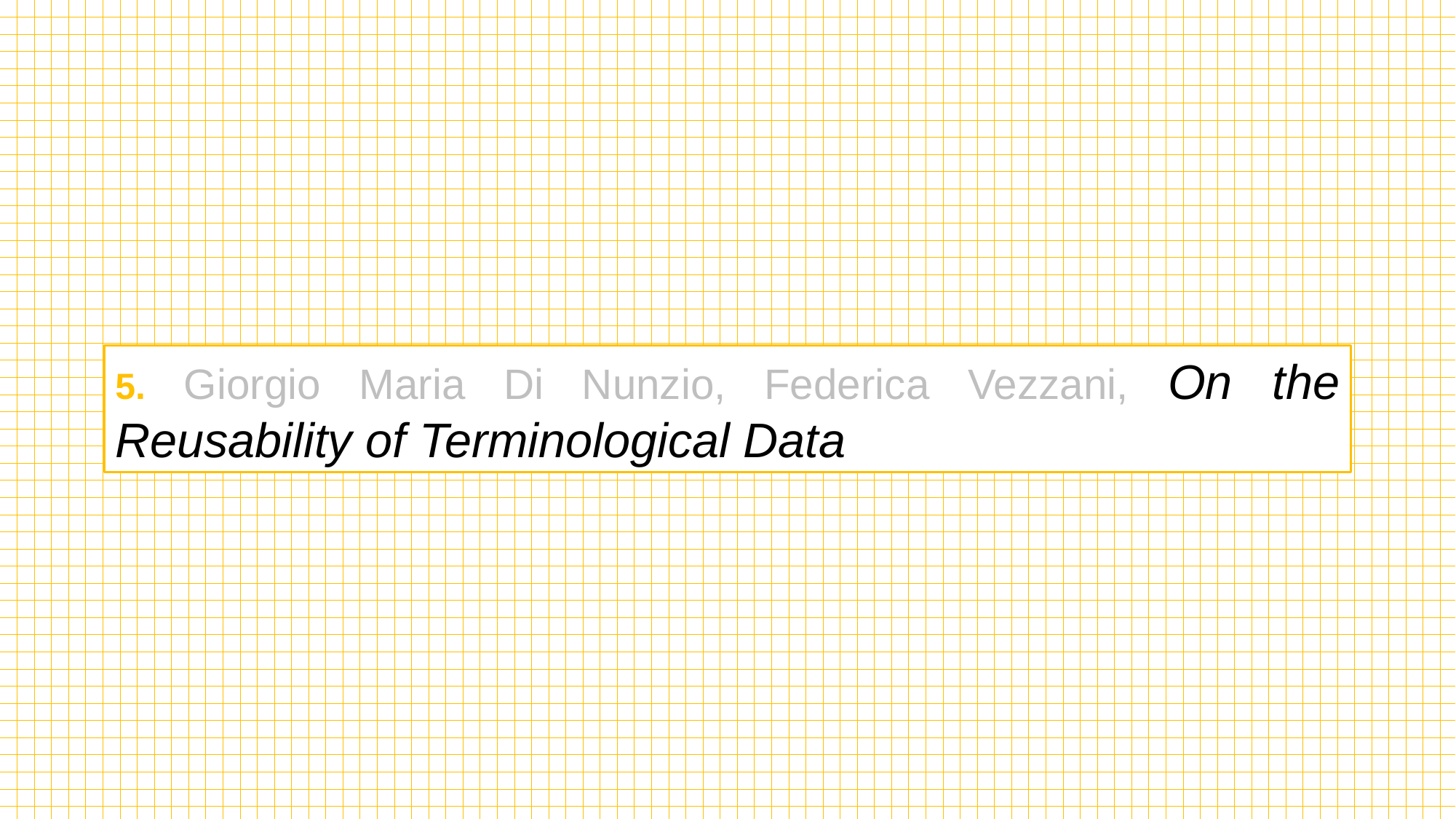

5. Giorgio Maria Di Nunzio, Federica Vezzani, On the Reusability of Terminological Data